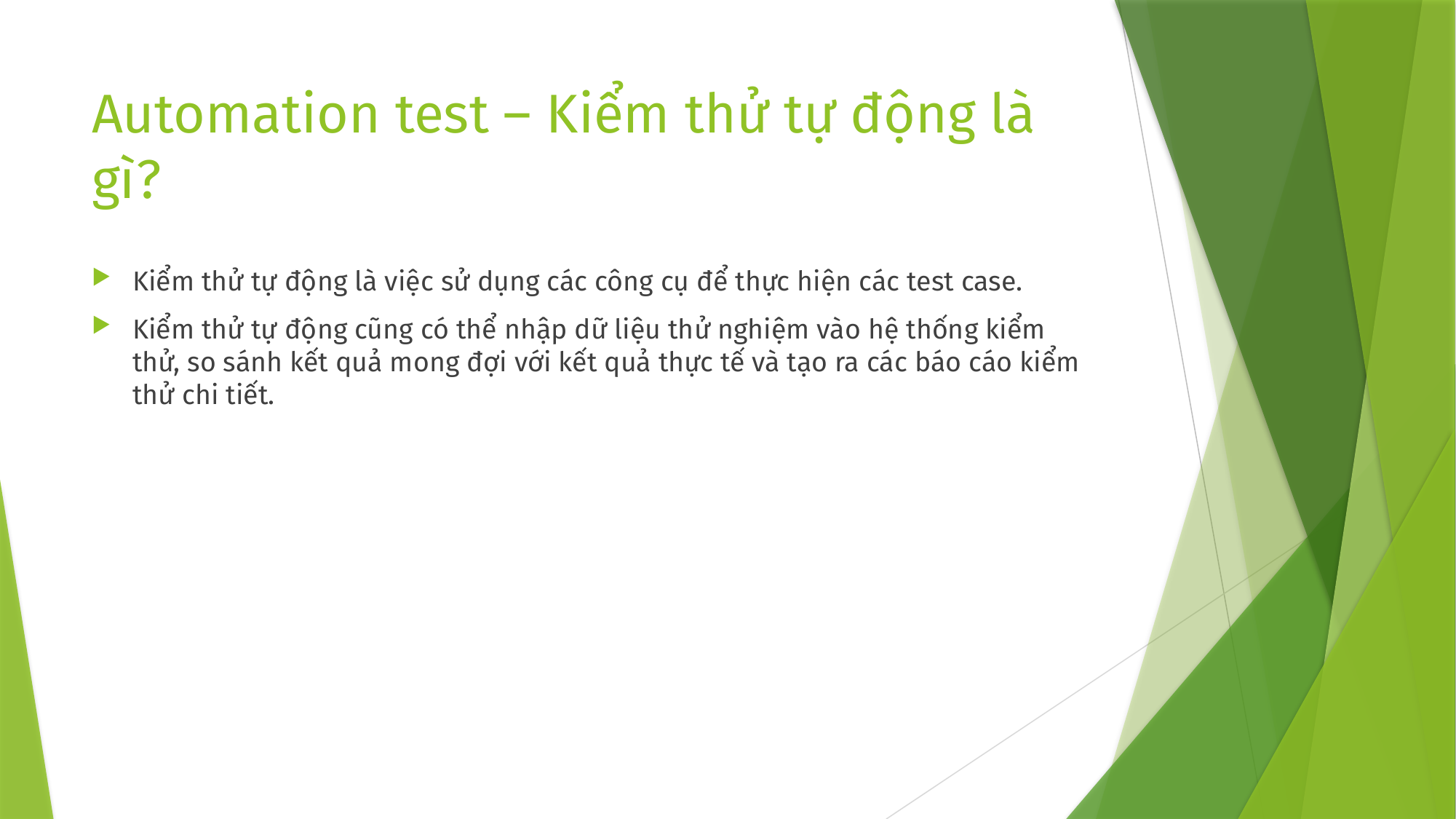

# Automation test – Kiểm thử tự động là gì?
Kiểm thử tự động là việc sử dụng các công cụ để thực hiện các test case.
Kiểm thử tự động cũng có thể nhập dữ liệu thử nghiệm vào hệ thống kiểm thử, so sánh kết quả mong đợi với kết quả thực tế và tạo ra các báo cáo kiểm thử chi tiết.